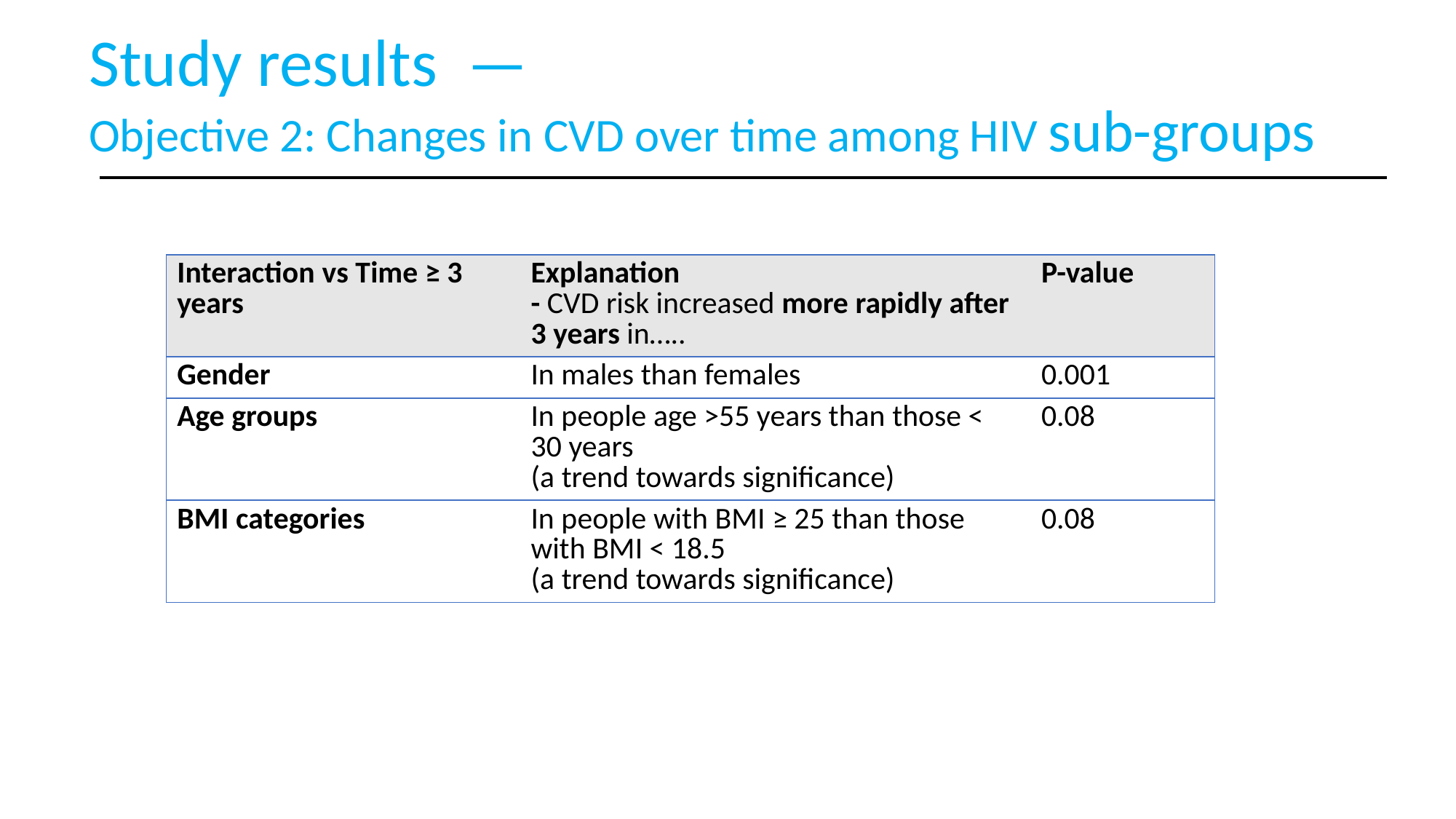

# Study results  — Objective 2: Changes in CVD over time among HIV sub-groups
| Interaction vs Time ≥ 3 years | Explanation - CVD risk increased more rapidly after 3 years in….. | P-value |
| --- | --- | --- |
| Gender | In males than females | 0.001 |
| Age groups | In people age >55 years than those < 30 years (a trend towards significance) | 0.08 |
| BMI categories | In people with BMI ≥ 25 than those with BMI < 18.5 (a trend towards significance) | 0.08 |